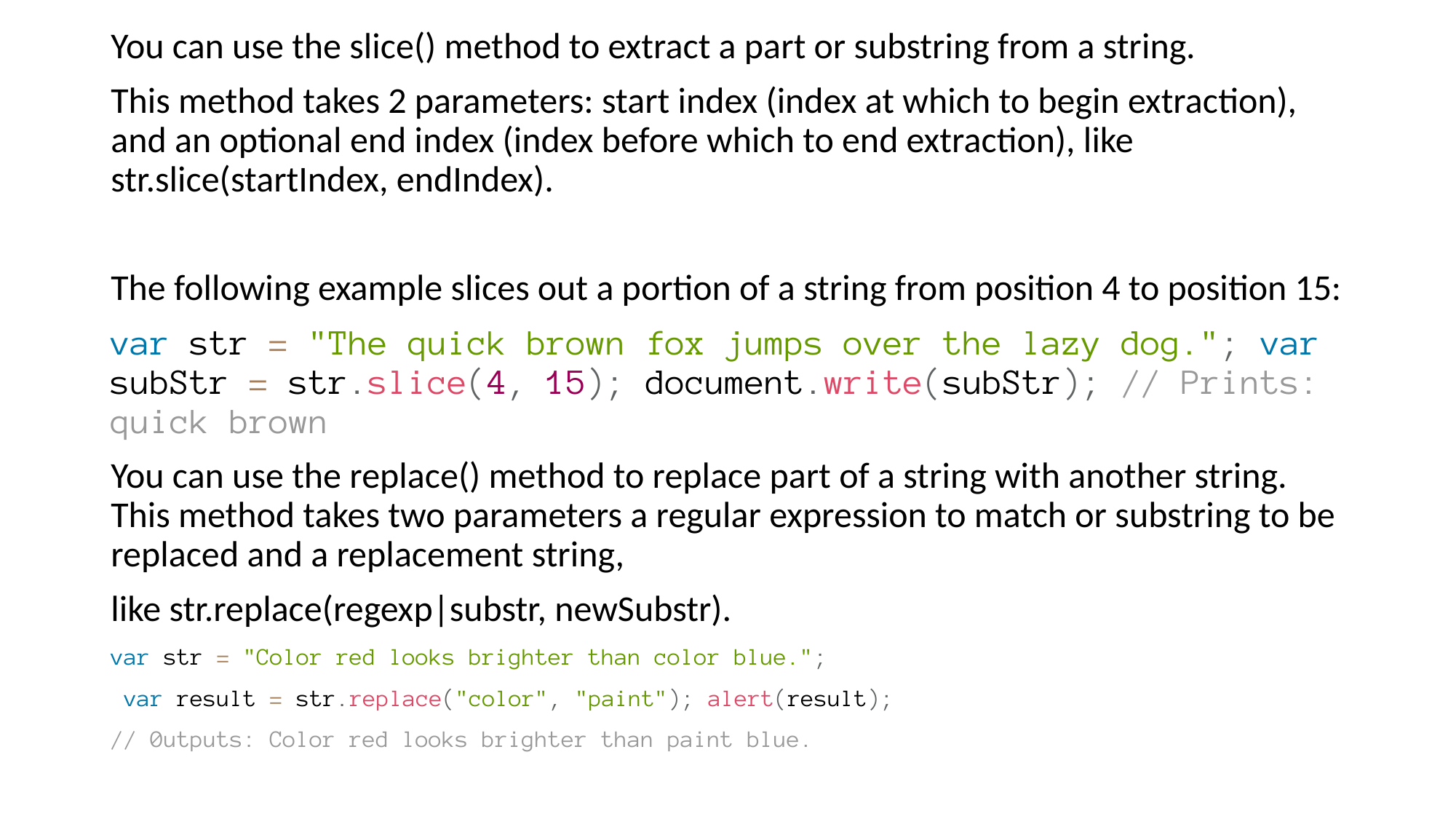

You can use the slice() method to extract a part or substring from a string.
This method takes 2 parameters: start index (index at which to begin extraction), and an optional end index (index before which to end extraction), like str.slice(startIndex, endIndex).

The following example slices out a portion of a string from position 4 to position 15:
var str = "The quick brown fox jumps over the lazy dog."; var subStr = str.slice(4, 15); document.write(subStr); // Prints: quick brown
You can use the replace() method to replace part of a string with another string. This method takes two parameters a regular expression to match or substring to be replaced and a replacement string,
like str.replace(regexp|substr, newSubstr).
var str = "Color red looks brighter than color blue.";
 var result = str.replace("color", "paint"); alert(result);
// 0utputs: Color red looks brighter than paint blue.